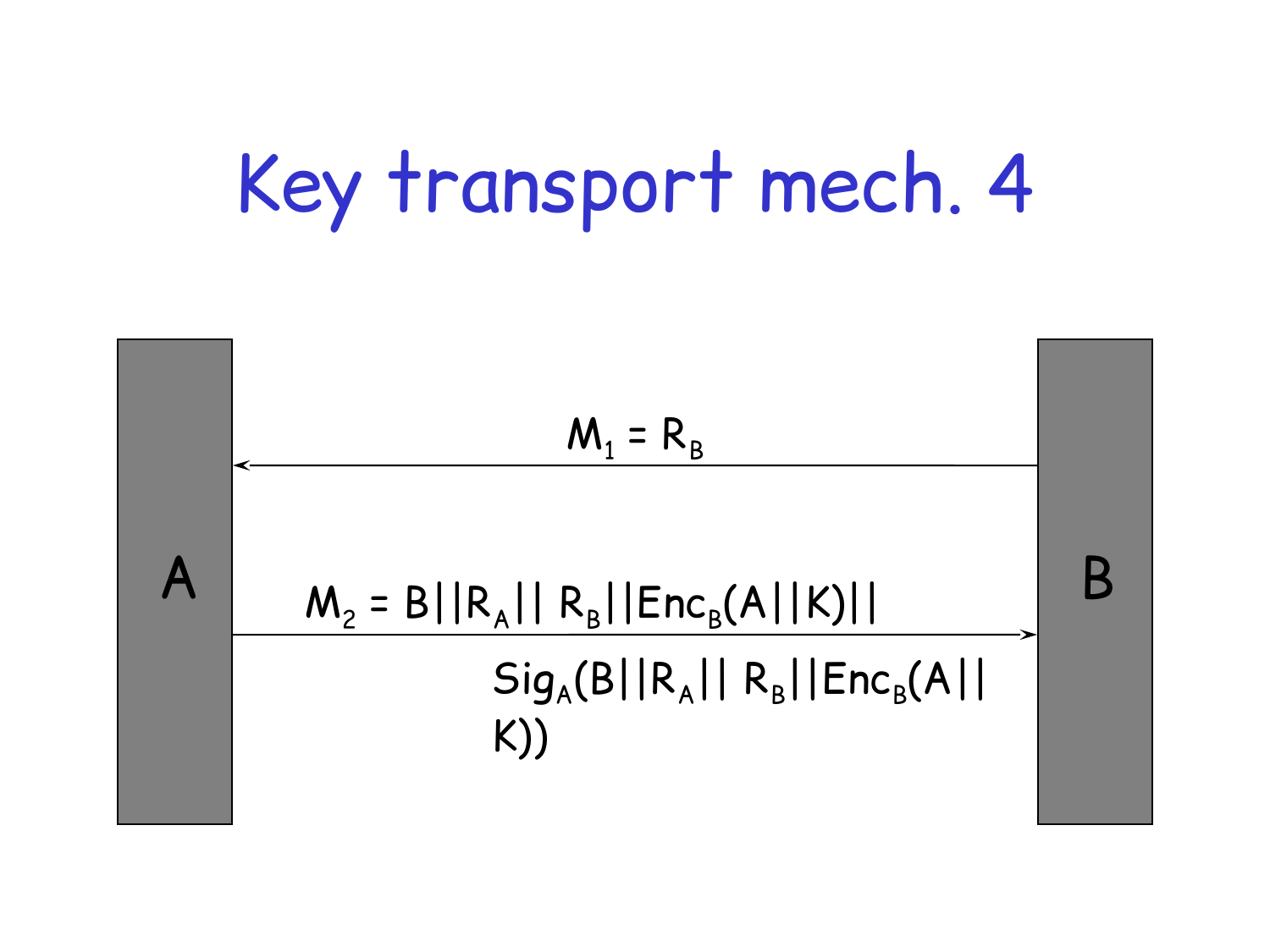

# Key transport mech. 4

M1 = RB

A
B
M2 = B||RA|| RB||EncB(A||K)||

SigA(B||RA|| RB||EncB(A||K))